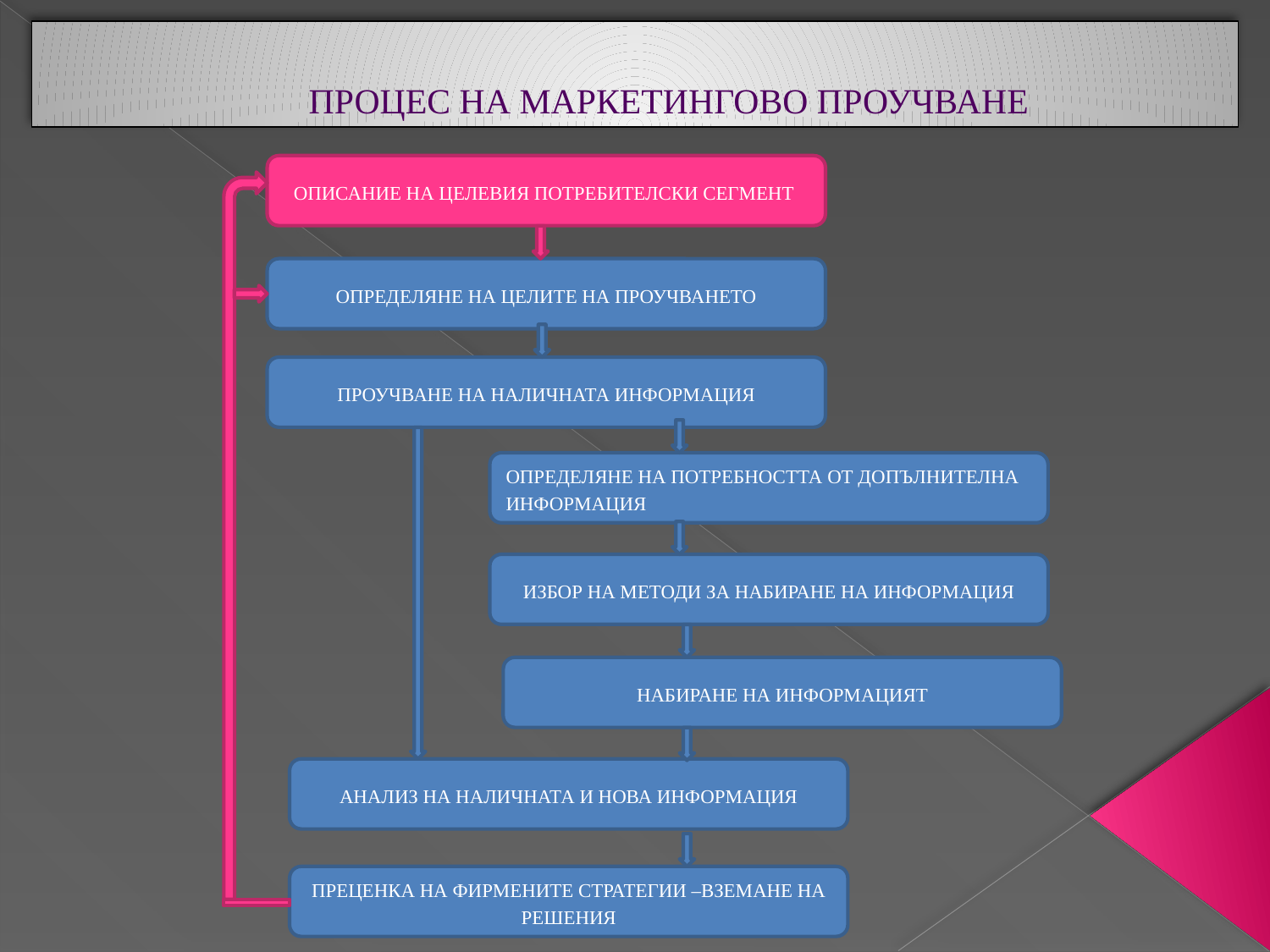

# ПРОЦЕС НА МАРКЕТИНГОВО ПРОУЧВАНЕ
ОПИСАНИЕ НА ЦЕЛЕВИЯ ПОТРЕБИТЕЛСКИ СЕГМЕНТ

ОПРЕДЕЛЯНЕ НА ЦЕЛИТЕ НА ПРОУЧВАНЕТО

ПРОУЧВАНЕ НА НАЛИЧНАТА ИНФОРМАЦИЯ

ОПРЕДЕЛЯНЕ НА ПОТРЕБНОСТТА ОТ ДОПЪЛНИТЕЛНА ИНФОРМАЦИЯ

ИЗБОР НА МЕТОДИ ЗА НАБИРАНЕ НА ИНФОРМАЦИЯ

НАБИРАНЕ НА ИНФОРМАЦИЯТ

АНАЛИЗ НА НАЛИЧНАТА И НОВА ИНФОРМАЦИЯ

ПРЕЦЕНКА НА ФИРМЕНИТЕ СТРАТЕГИИ –ВЗЕМАНЕ НА РЕШЕНИЯ